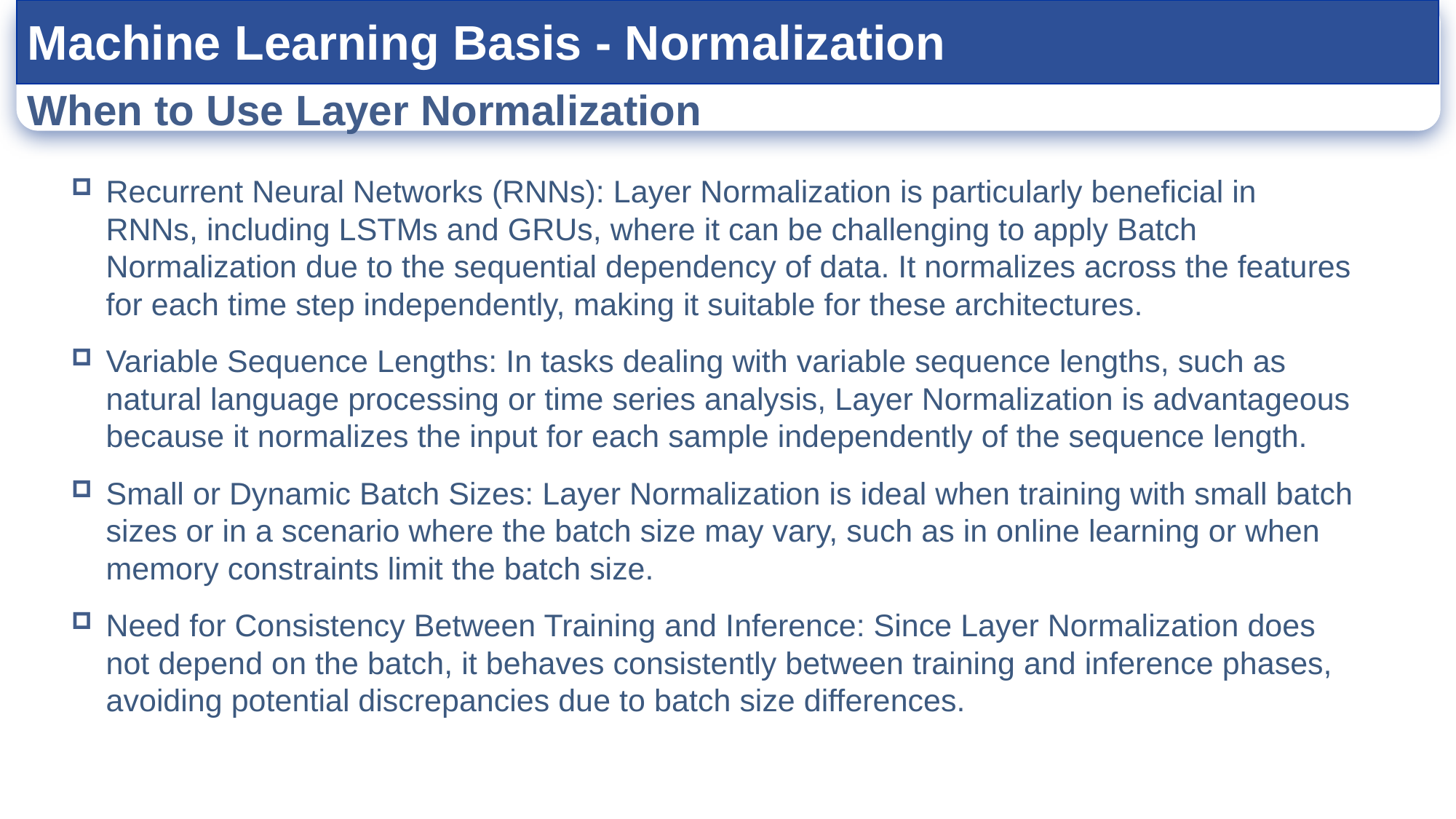

Machine Learning Basis - Normalization
# When to Use Layer Normalization
Recurrent Neural Networks (RNNs): Layer Normalization is particularly beneficial in RNNs, including LSTMs and GRUs, where it can be challenging to apply Batch Normalization due to the sequential dependency of data. It normalizes across the features for each time step independently, making it suitable for these architectures.
Variable Sequence Lengths: In tasks dealing with variable sequence lengths, such as natural language processing or time series analysis, Layer Normalization is advantageous because it normalizes the input for each sample independently of the sequence length.
Small or Dynamic Batch Sizes: Layer Normalization is ideal when training with small batch sizes or in a scenario where the batch size may vary, such as in online learning or when memory constraints limit the batch size.
Need for Consistency Between Training and Inference: Since Layer Normalization does not depend on the batch, it behaves consistently between training and inference phases, avoiding potential discrepancies due to batch size differences.